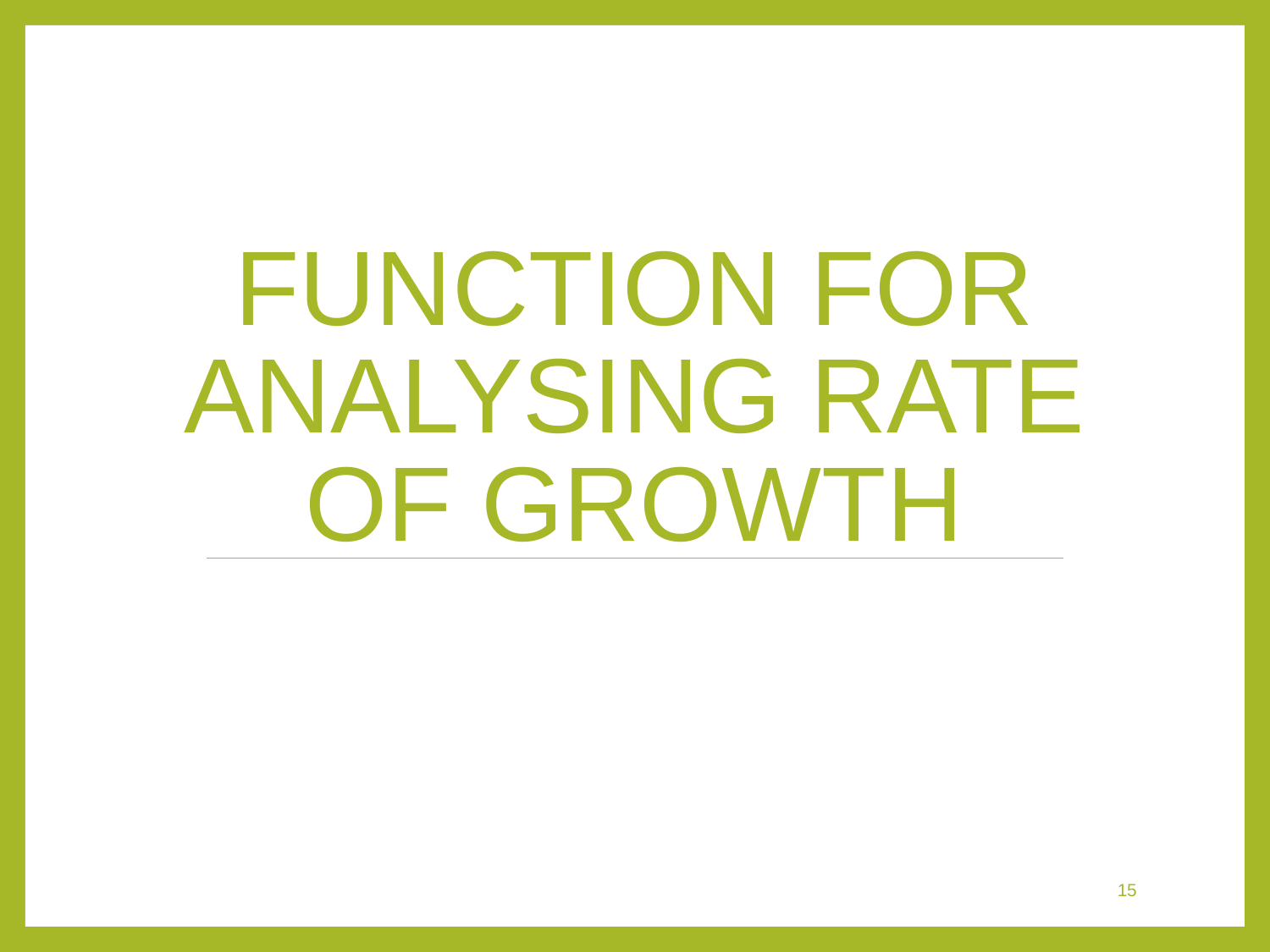

# FUNCTION FOR ANALYSING RATE OF GROWTH

15